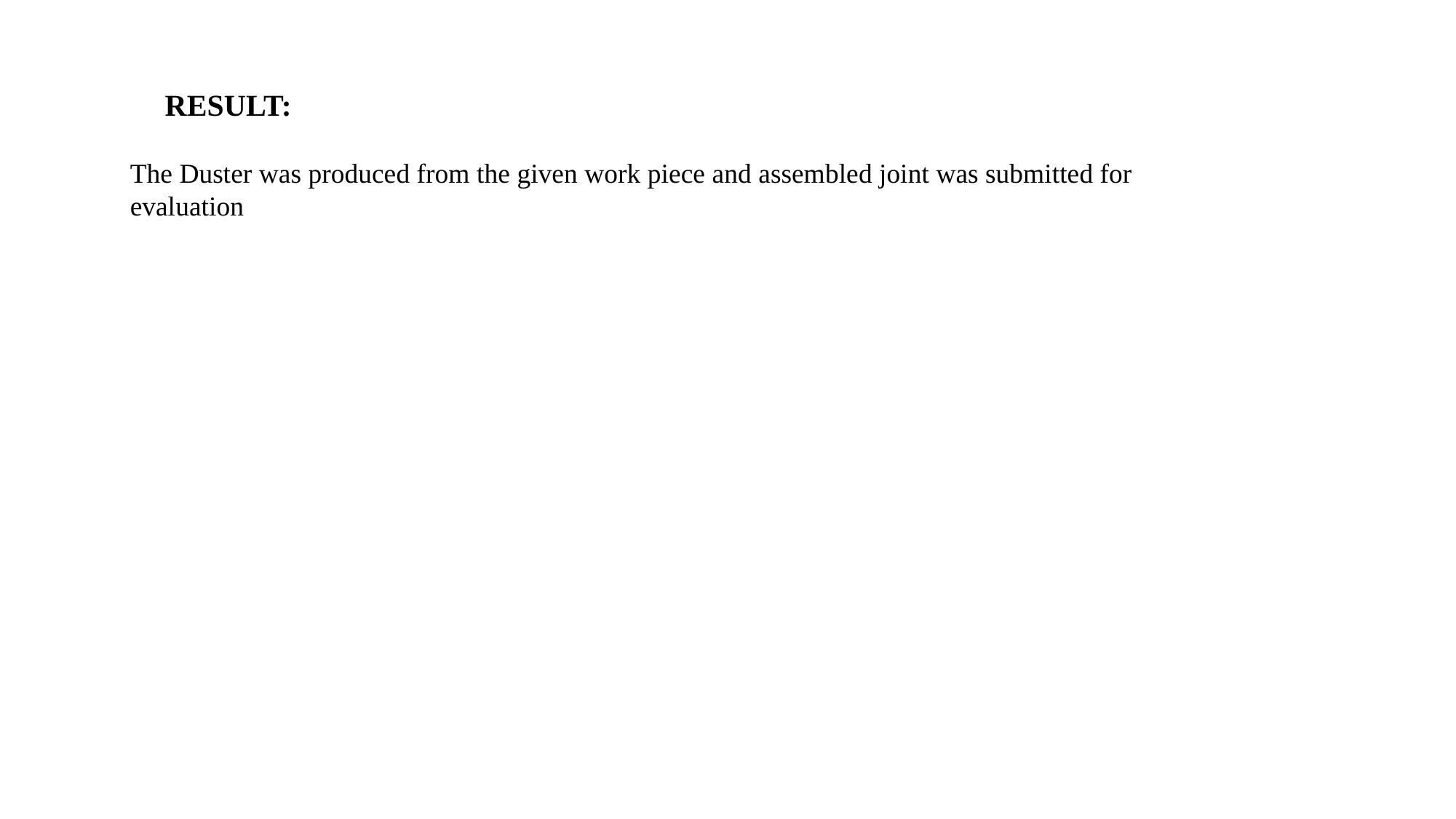

RESULT:

The Duster was produced from the given work piece and assembled joint was submitted for evaluation